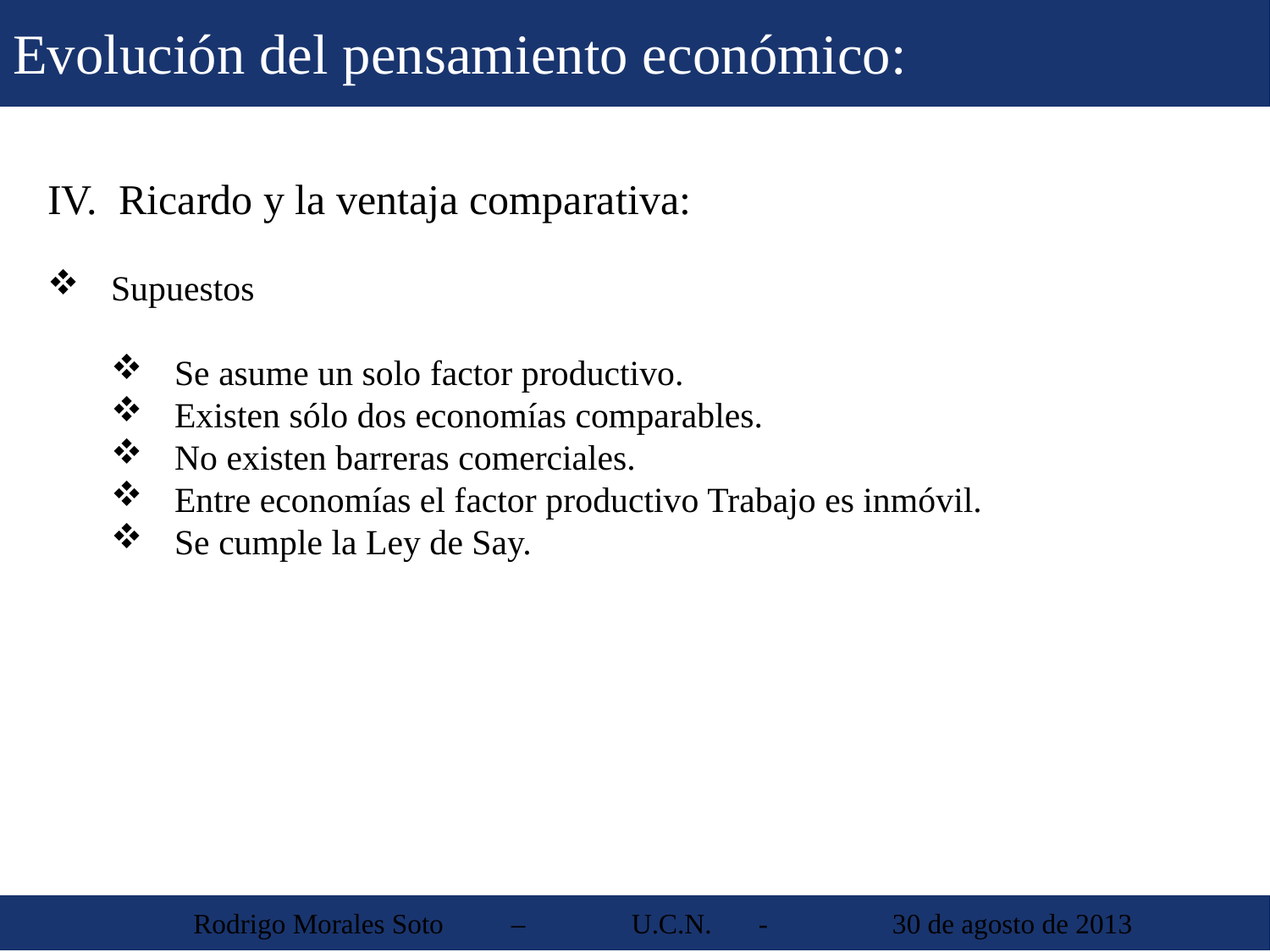

Evolución del pensamiento económico:
Ricardo y la ventaja comparativa:

Supuestos

Se asume un solo factor productivo.
Existen sólo dos economías comparables.
No existen barreras comerciales.
Entre economías el factor productivo Trabajo es inmóvil.
Se cumple la Ley de Say.

          Rodrigo Morales Soto	 – 	U.C.N. 	-	 30 de agosto de 2013